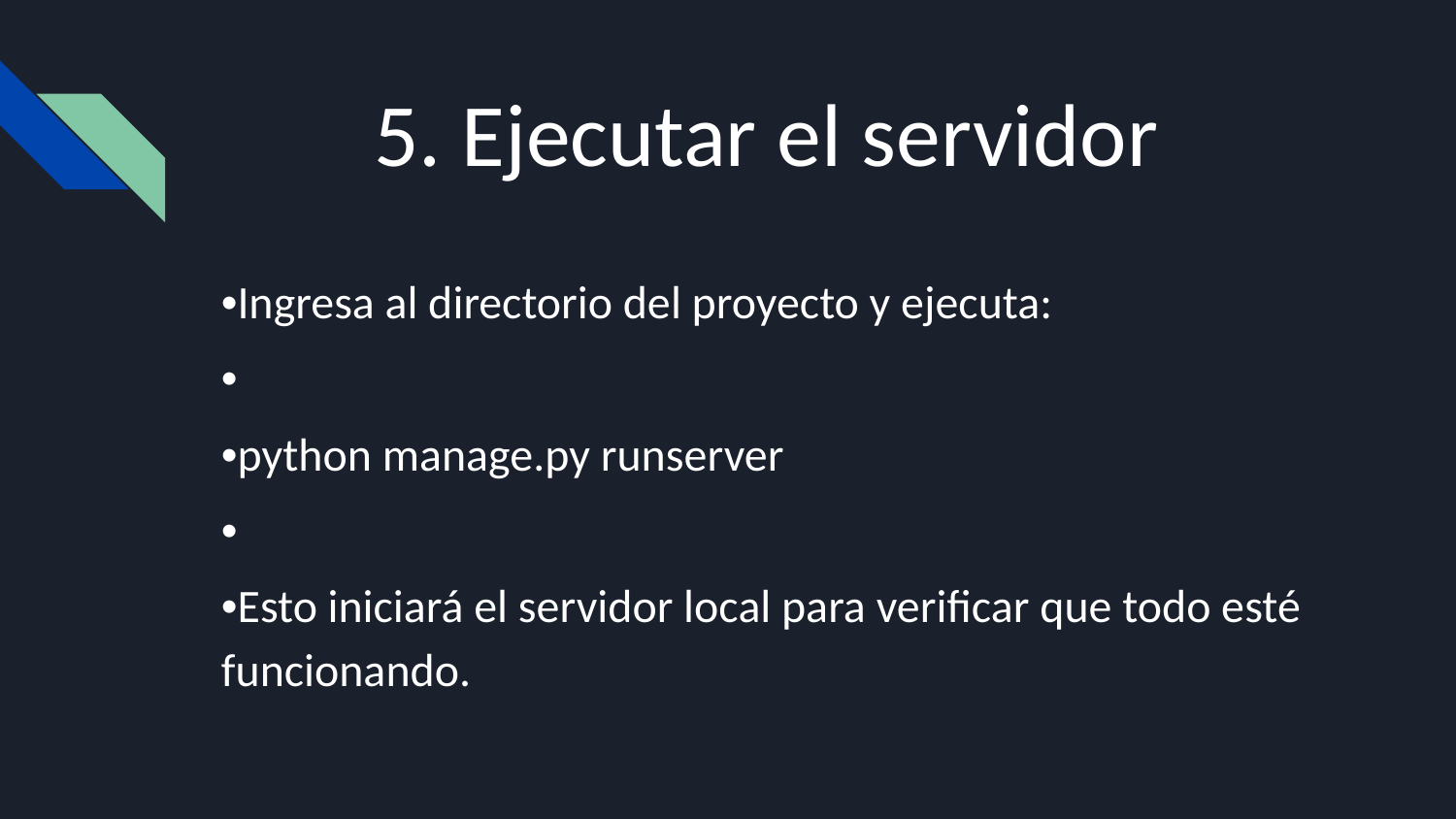

# 5. Ejecutar el servidor
•Ingresa al directorio del proyecto y ejecuta:
•
•python manage.py runserver
•
•Esto iniciará el servidor local para verificar que todo esté funcionando.